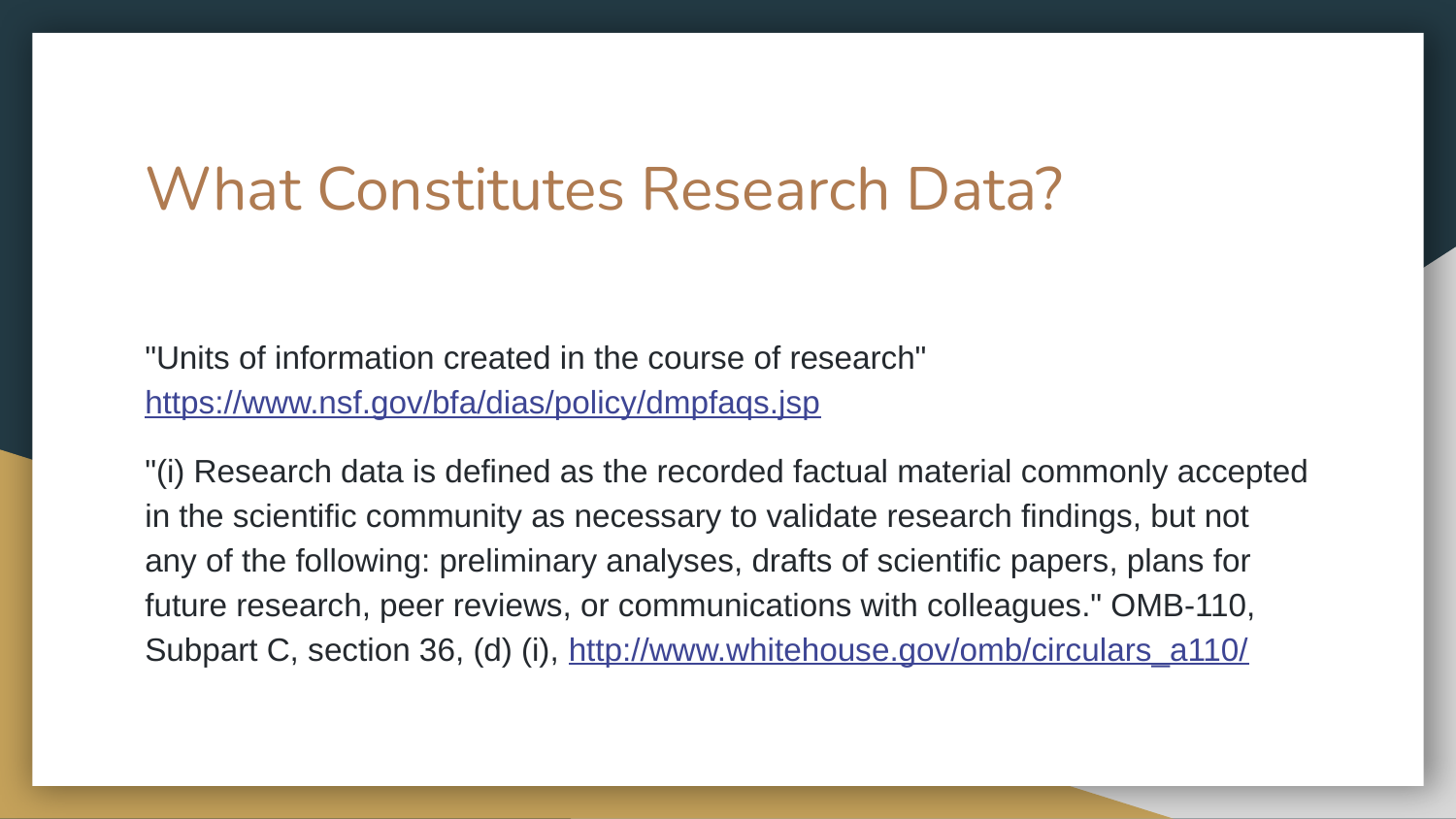

# What Constitutes Research Data?

"Units of information created in the course of research" https://www.nsf.gov/bfa/dias/policy/dmpfaqs.jsp
"(i) Research data is defined as the recorded factual material commonly accepted in the scientific community as necessary to validate research findings, but not any of the following: preliminary analyses, drafts of scientific papers, plans for future research, peer reviews, or communications with colleagues." OMB-110, Subpart C, section 36, (d) (i), http://www.whitehouse.gov/omb/circulars_a110/